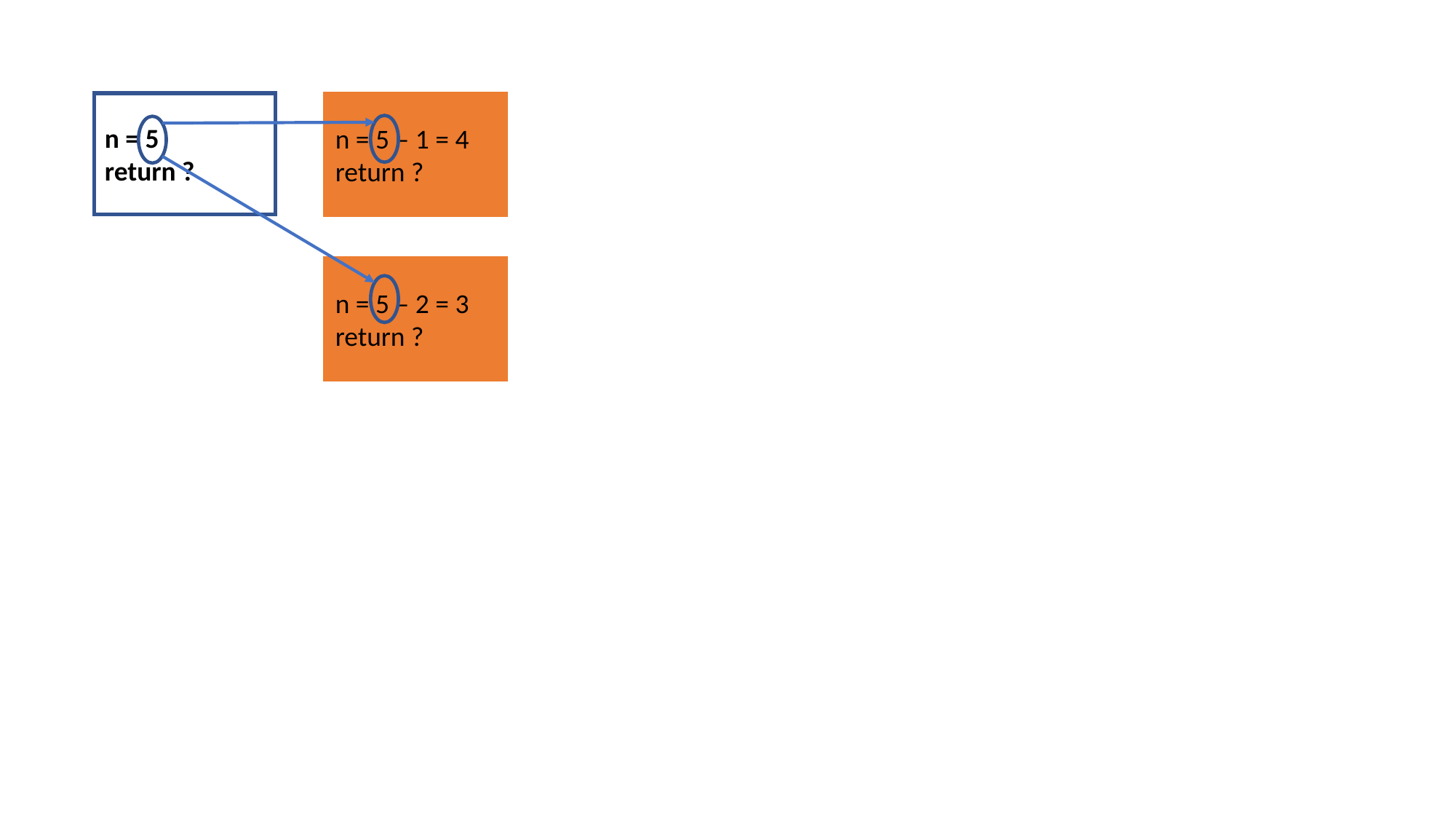

n = 5
return ?
n = 5 – 1 = 4
return ?

n = 5 – 2 = 3
return ?